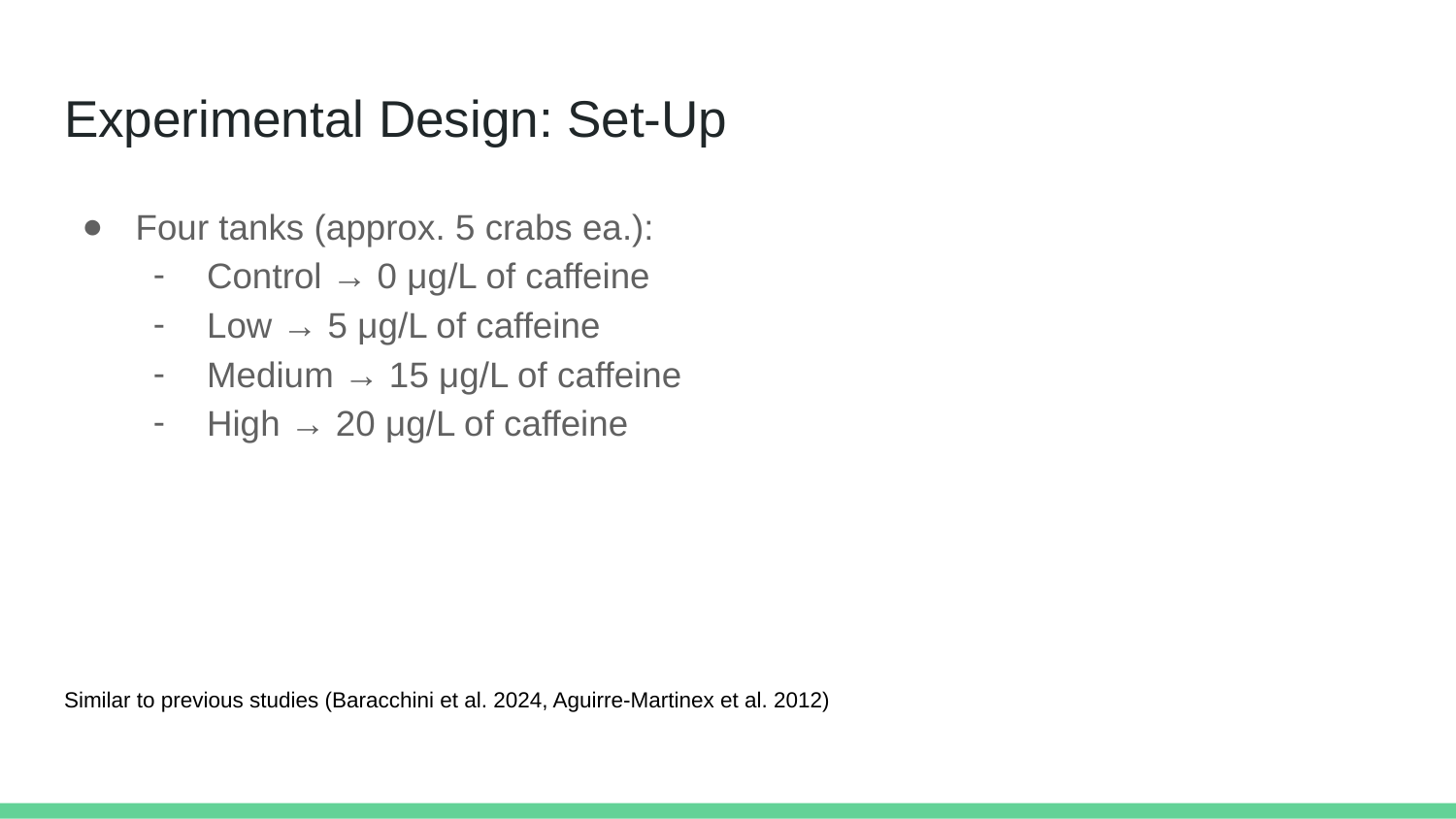

# Experimental Design: Set-Up
Four tanks (approx. 5 crabs ea.):
Control → 0 μg/L of caffeine
Low → 5 μg/L of caffeine
Medium → 15 μg/L of caffeine
High → 20 μg/L of caffeine

Similar to previous studies (Baracchini et al. 2024, Aguirre-Martinex et al. 2012)